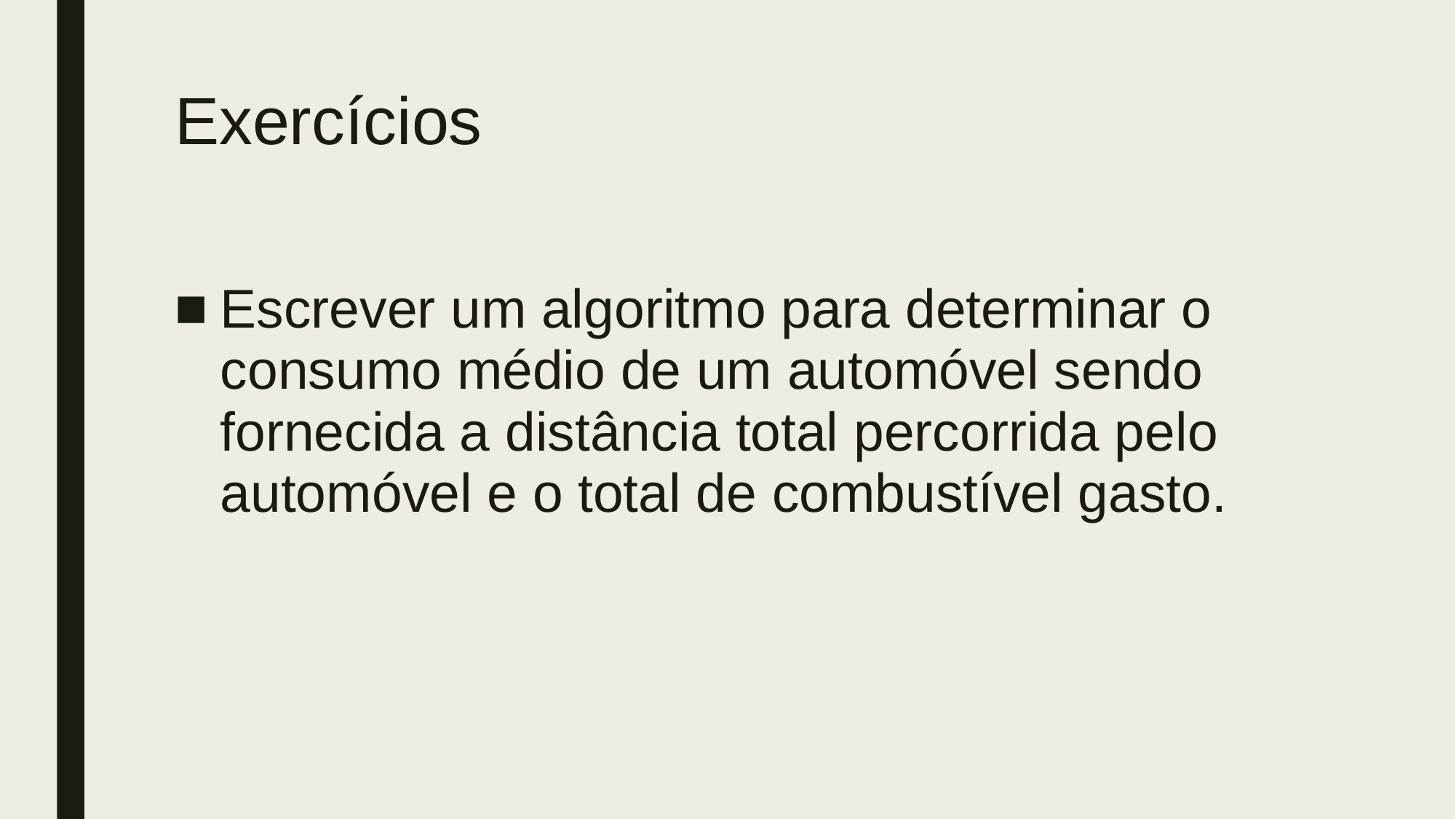

# Exercícios
Escrever um algoritmo para determinar o consumo médio de um automóvel sendo fornecida a distância total percorrida pelo automóvel e o total de combustível gasto.